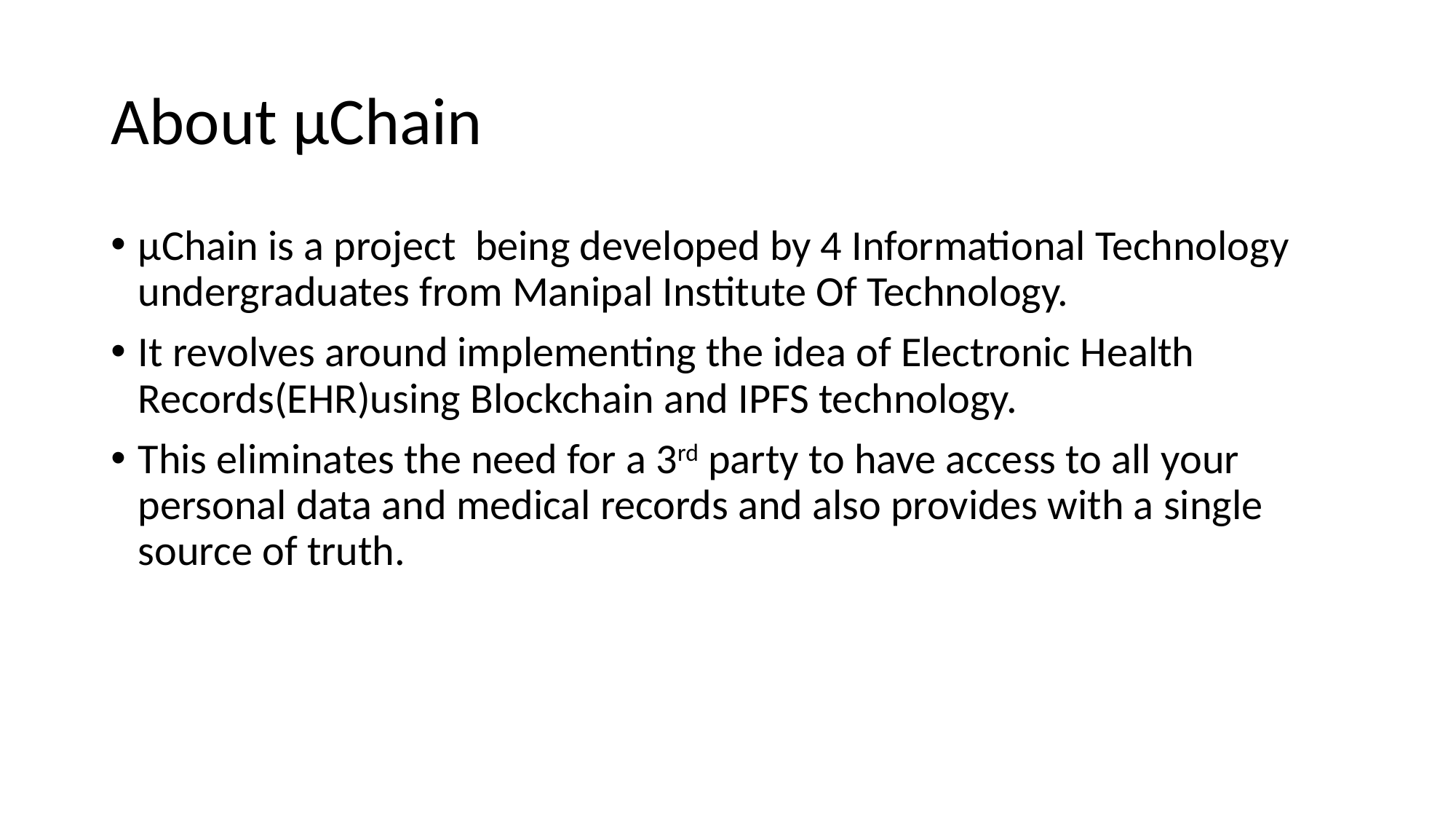

# About μChain
μChain is a project  being developed by 4 Informational Technology undergraduates from Manipal Institute Of Technology.
It revolves around implementing the idea of Electronic Health Records(EHR)using Blockchain and IPFS technology.
This eliminates the need for a 3rd party to have access to all your personal data and medical records and also provides with a single source of truth.